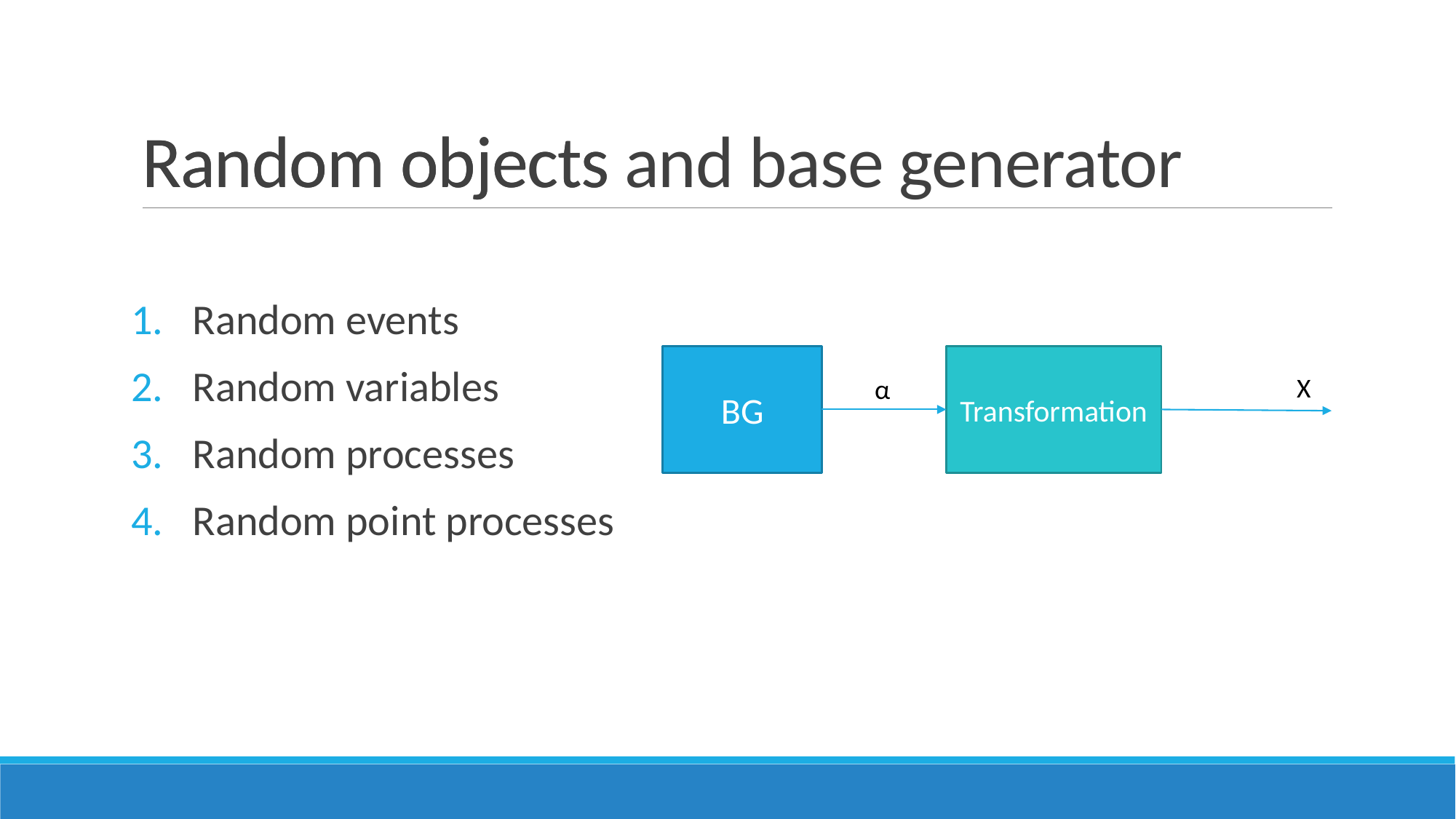

# Random objects
Random objects and base generator

Random events
Random variables
Random processes
Random point processes

BG
Transformation
X
α